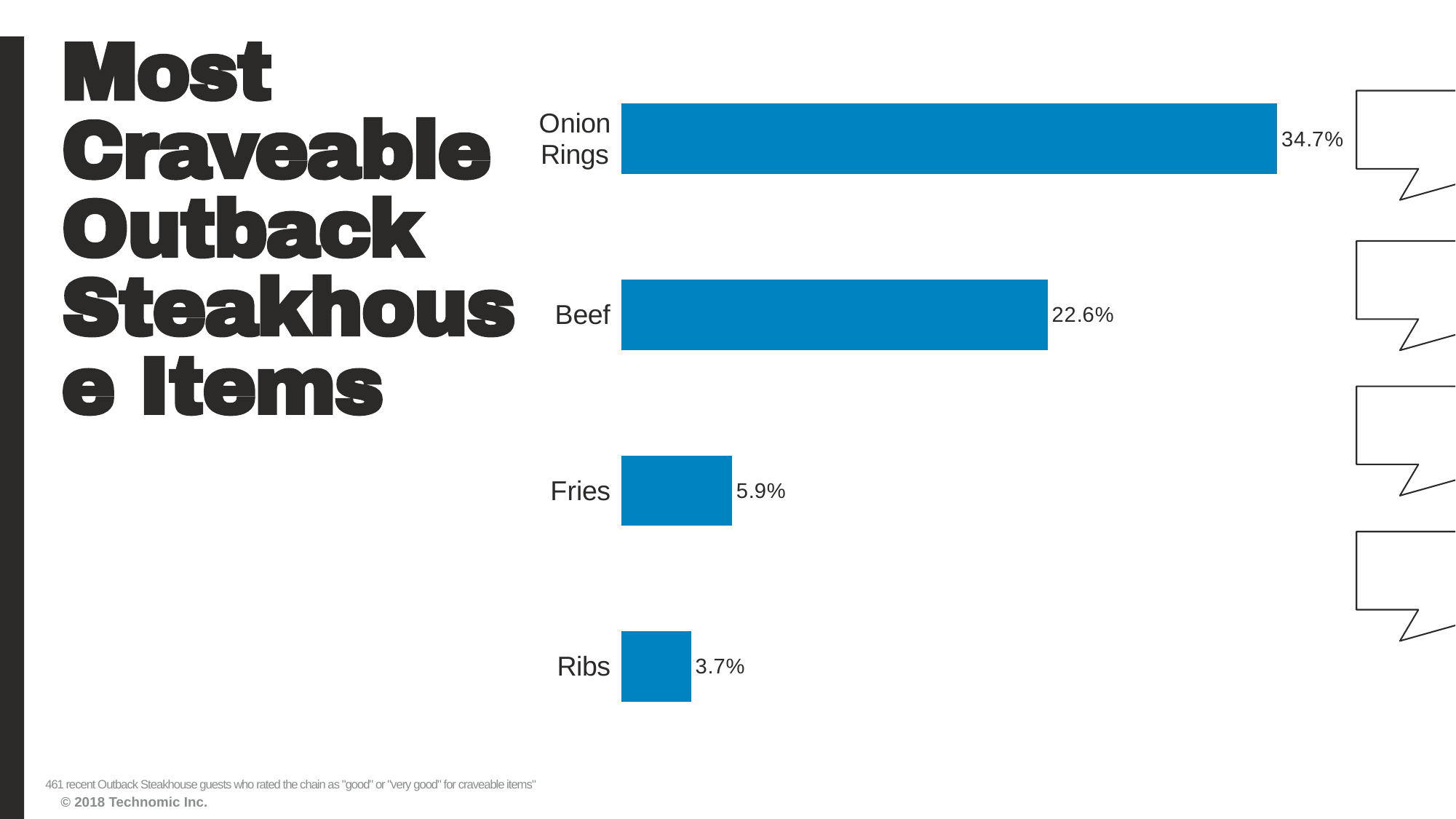

# Most Craveable Outback Steakhouse Items

### Chart

| Category | Series1 |
|---|---|
| Ribs | 0.036876356 |
| Fries | 0.05856833 |
| Beef | 0.225596529 |
| Onion Rings | 0.347071584 |
461 recent Outback Steakhouse guests who rated the chain as "good" or "very good" for craveable items"